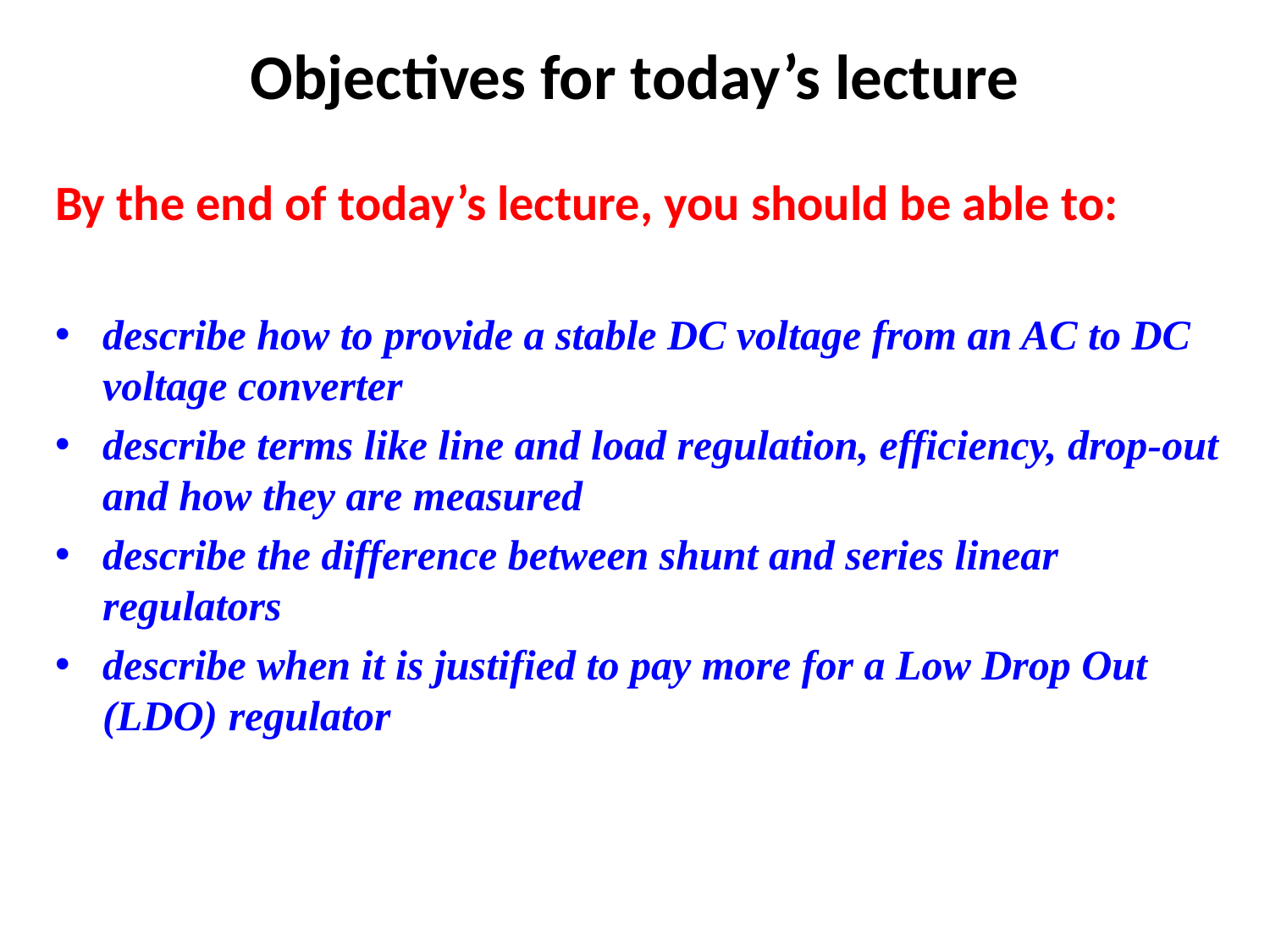

# Objectives for today’s lecture
By the end of today’s lecture, you should be able to:

describe how to provide a stable DC voltage from an AC to DC voltage converter
describe terms like line and load regulation, efficiency, drop-out and how they are measured
describe the difference between shunt and series linear regulators
describe when it is justified to pay more for a Low Drop Out (LDO) regulator